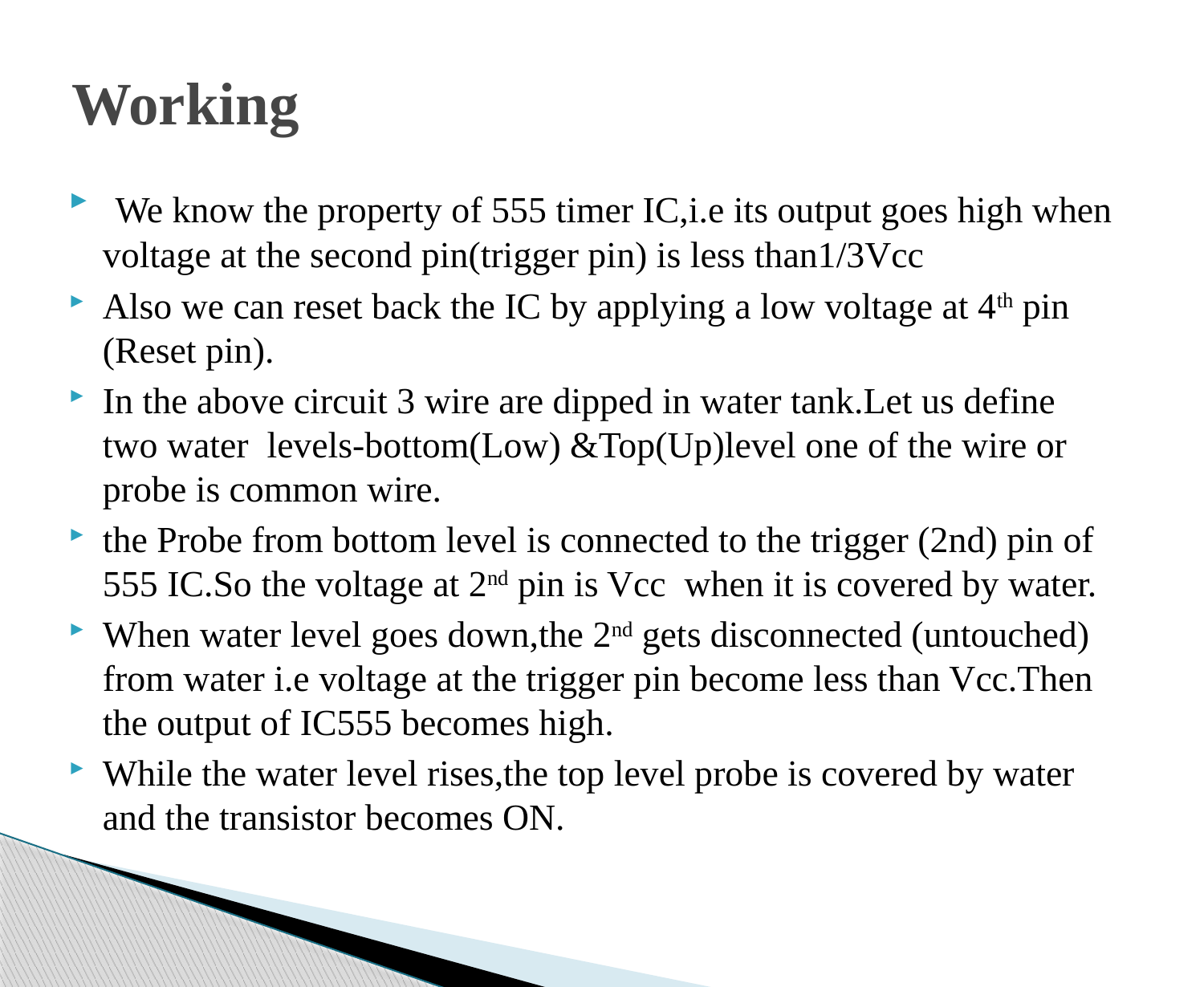

# Working
 We know the property of 555 timer IC,i.e its output goes high when voltage at the second pin(trigger pin) is less than1/3Vcc
Also we can reset back the IC by applying a low voltage at 4th pin (Reset pin).
In the above circuit 3 wire are dipped in water tank.Let us define two water  levels-bottom(Low) &Top(Up)level one of the wire or probe is common wire.
the Probe from bottom level is connected to the trigger (2nd) pin of 555 IC.So the voltage at 2nd pin is Vcc  when it is covered by water.
When water level goes down,the 2nd gets disconnected (untouched) from water i.e voltage at the trigger pin become less than Vcc.Then the output of IC555 becomes high.
While the water level rises,the top level probe is covered by water and the transistor becomes ON.